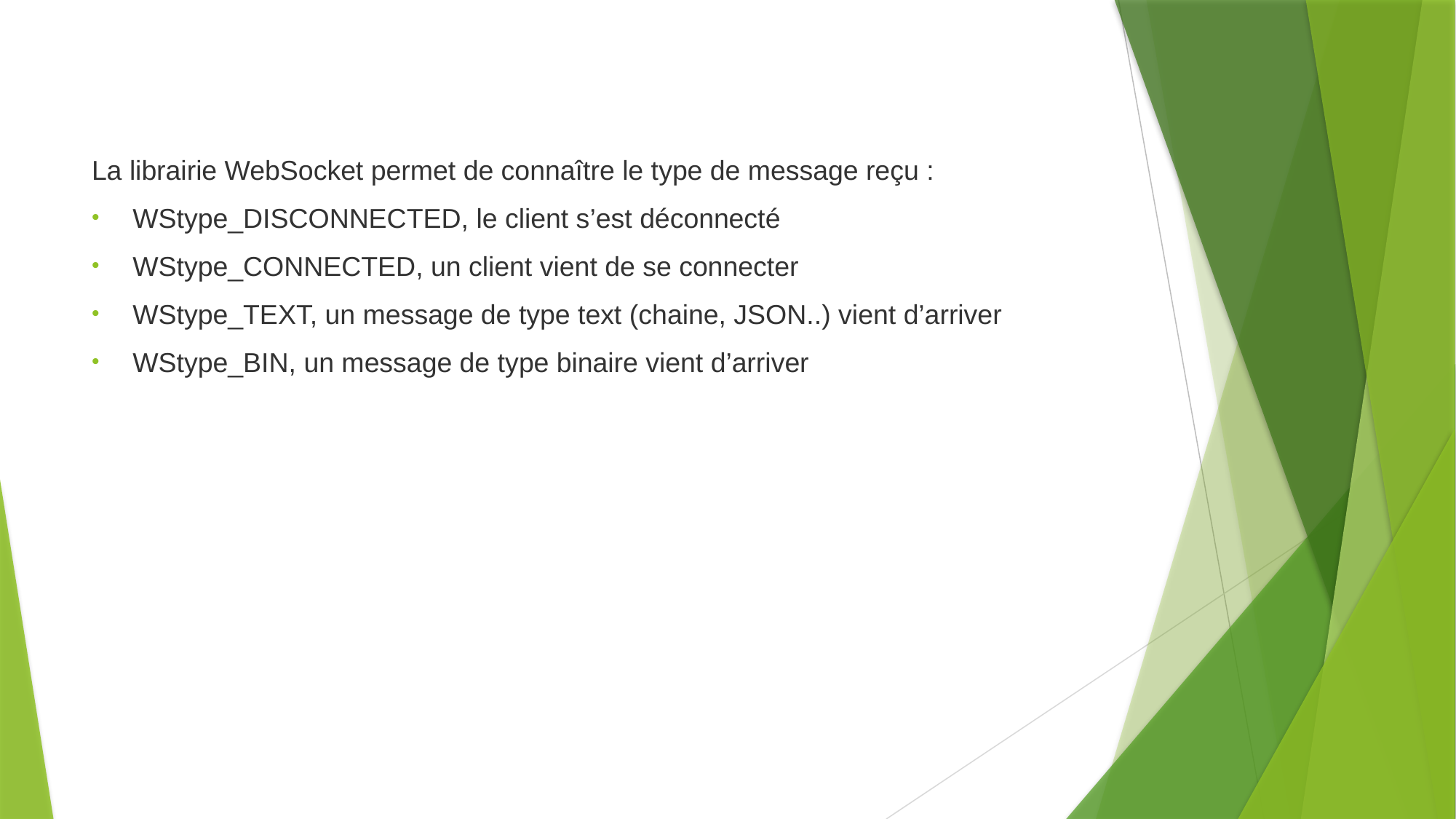

La librairie WebSocket permet de connaître le type de message reçu :
WStype_DISCONNECTED, le client s’est déconnecté
WStype_CONNECTED, un client vient de se connecter
WStype_TEXT, un message de type text (chaine, JSON..) vient d’arriver
WStype_BIN, un message de type binaire vient d’arriver